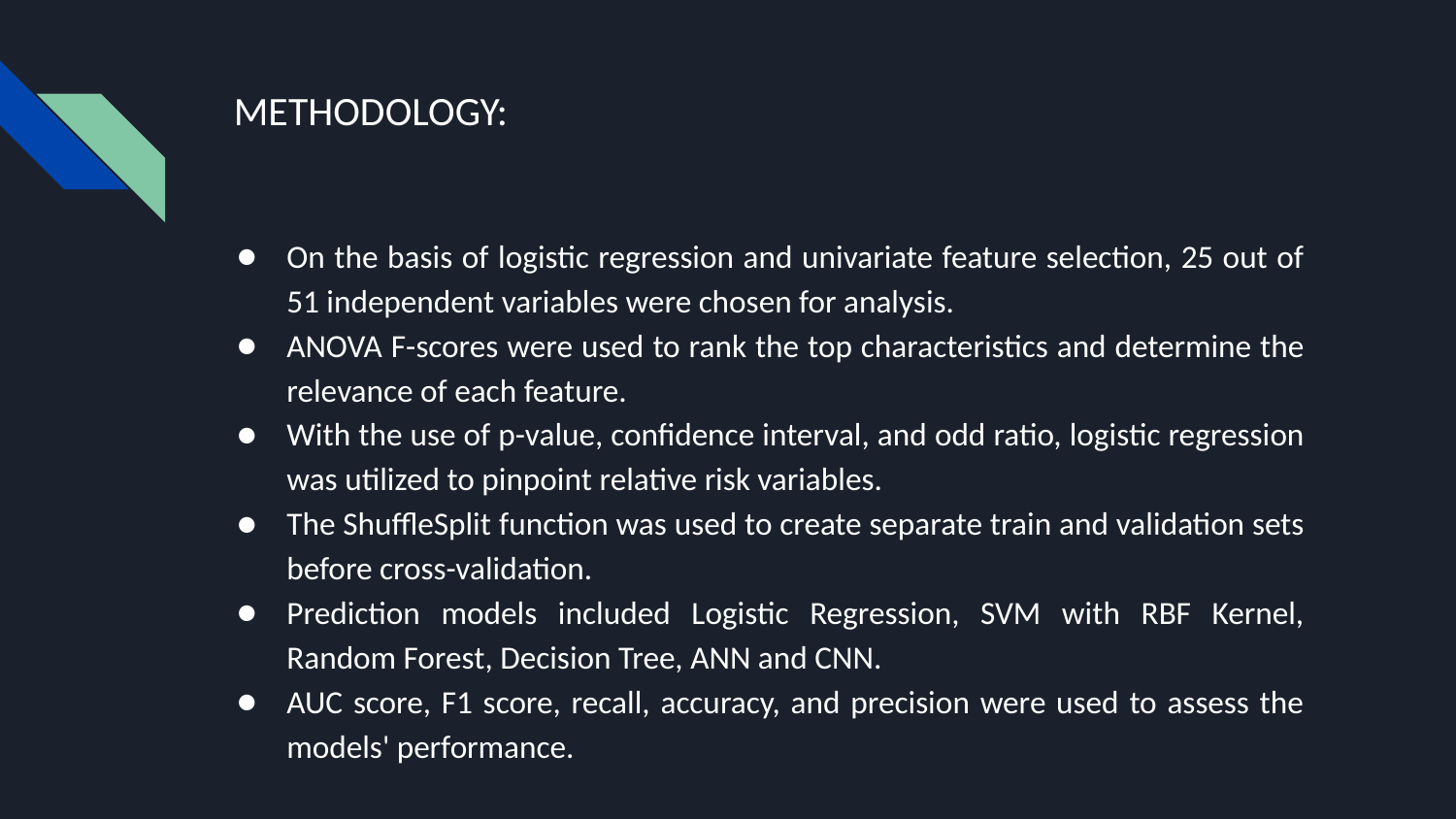

# METHODOLOGY:
On the basis of logistic regression and univariate feature selection, 25 out of 51 independent variables were chosen for analysis.
ANOVA F-scores were used to rank the top characteristics and determine the relevance of each feature.
With the use of p-value, confidence interval, and odd ratio, logistic regression was utilized to pinpoint relative risk variables.
The ShuffleSplit function was used to create separate train and validation sets before cross-validation.
Prediction models included Logistic Regression, SVM with RBF Kernel, Random Forest, Decision Tree, ANN and CNN.
AUC score, F1 score, recall, accuracy, and precision were used to assess the models' performance.